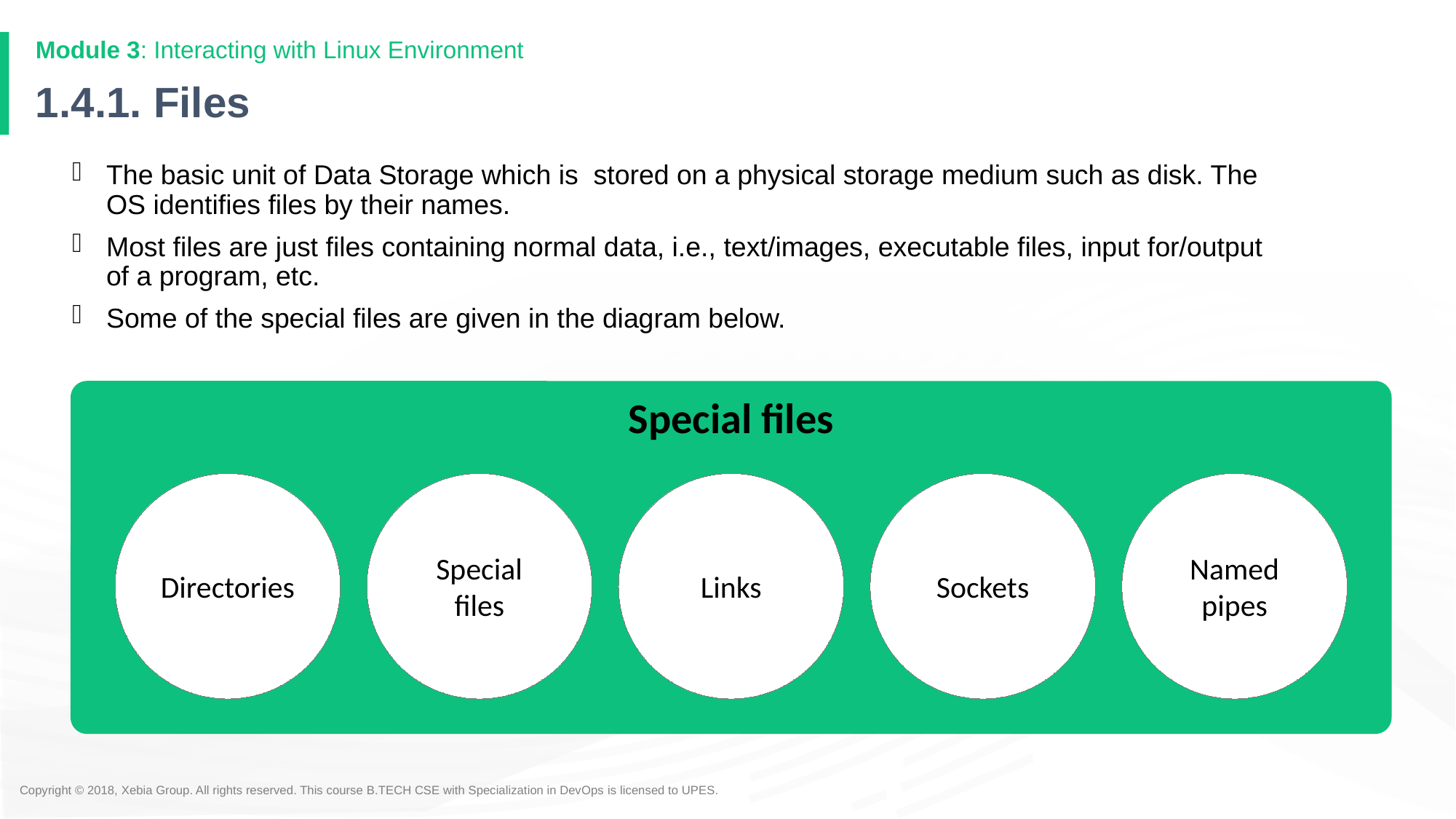

Module 3: Interacting with Linux Environment
# 1.4.1. Files
The basic unit of Data Storage which is  stored on a physical storage medium such as disk. The OS identifies files by their names.
Most files are just files containing normal data, i.e., text/images, executable files, input for/output of a program, etc.
Some of the special files are given in the diagram below.

Special files
Directories
Special files
Links
Sockets
Named pipes